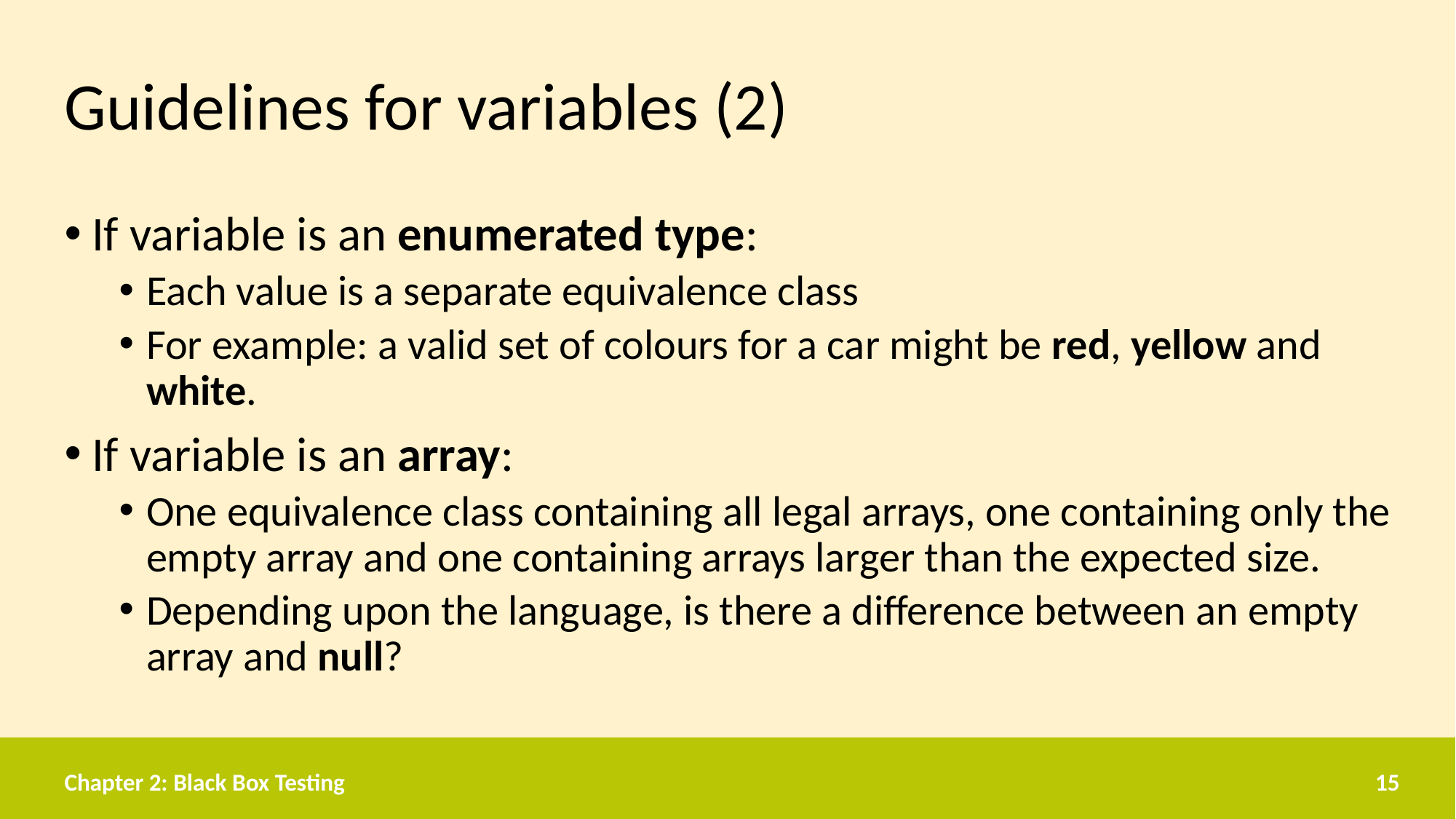

# Guidelines for variables (2)
If variable is an enumerated type:
Each value is a separate equivalence class
For example: a valid set of colours for a car might be red, yellow and white.
If variable is an array:
One equivalence class containing all legal arrays, one containing only the empty array and one containing arrays larger than the expected size.
Depending upon the language, is there a difference between an empty array and null?
Chapter 2: Black Box Testing
15